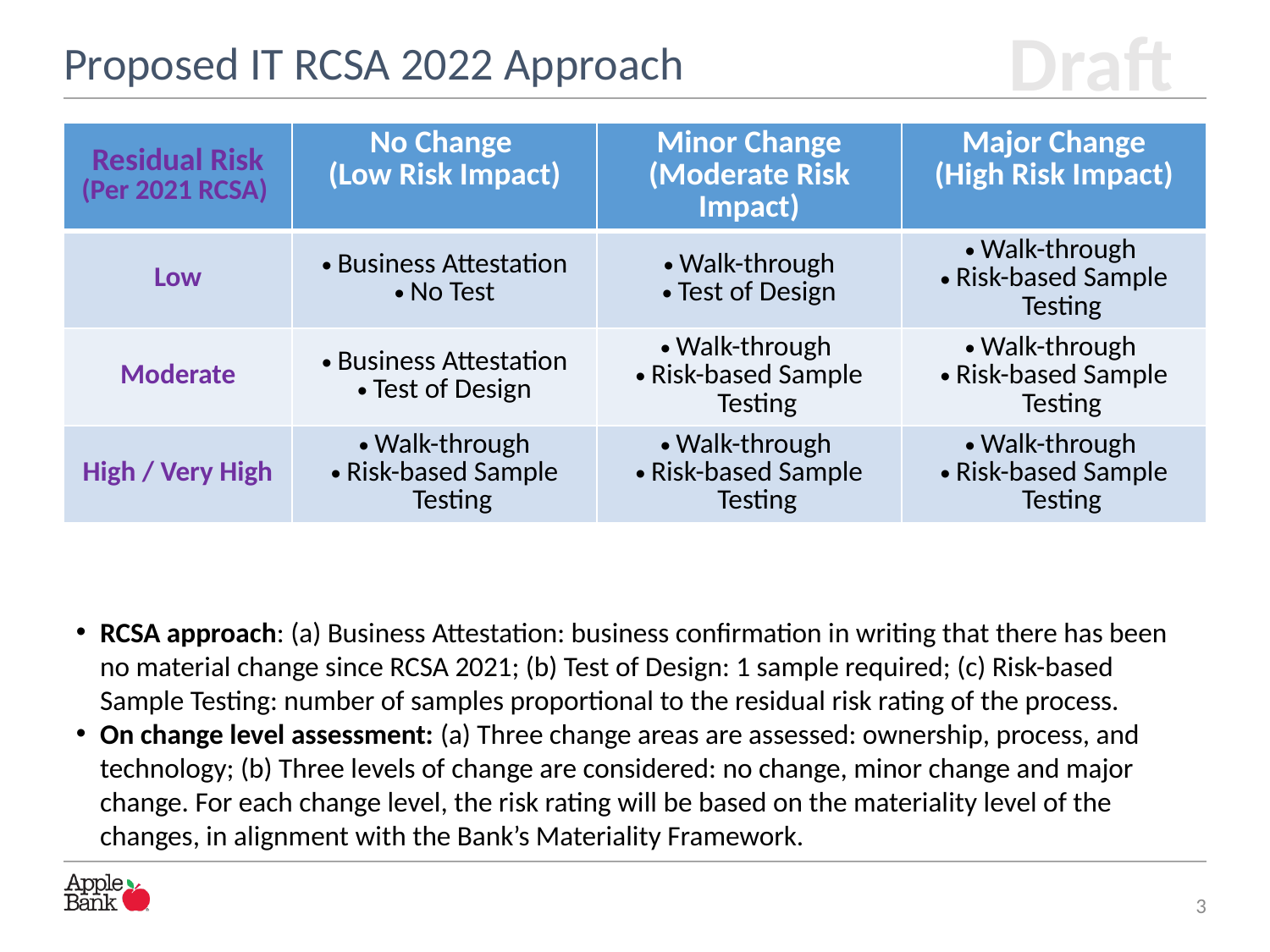

# Proposed IT RCSA 2022 Approach
| Residual Risk (Per 2021 RCSA) | No Change (Low Risk Impact) | Minor Change (Moderate Risk Impact) | Major Change (High Risk Impact) |
| --- | --- | --- | --- |
| Low | Business Attestation No Test | Walk-through Test of Design | Walk-through Risk-based Sample Testing |
| Moderate | Business Attestation Test of Design | Walk-through Risk-based Sample Testing | Walk-through Risk-based Sample Testing |
| High / Very High | Walk-through Risk-based Sample Testing | Walk-through Risk-based Sample Testing | Walk-through Risk-based Sample Testing |
RCSA approach: (a) Business Attestation: business confirmation in writing that there has been no material change since RCSA 2021; (b) Test of Design: 1 sample required; (c) Risk-based Sample Testing: number of samples proportional to the residual risk rating of the process.
On change level assessment: (a) Three change areas are assessed: ownership, process, and technology; (b) Three levels of change are considered: no change, minor change and major change. For each change level, the risk rating will be based on the materiality level of the changes, in alignment with the Bank’s Materiality Framework.
3